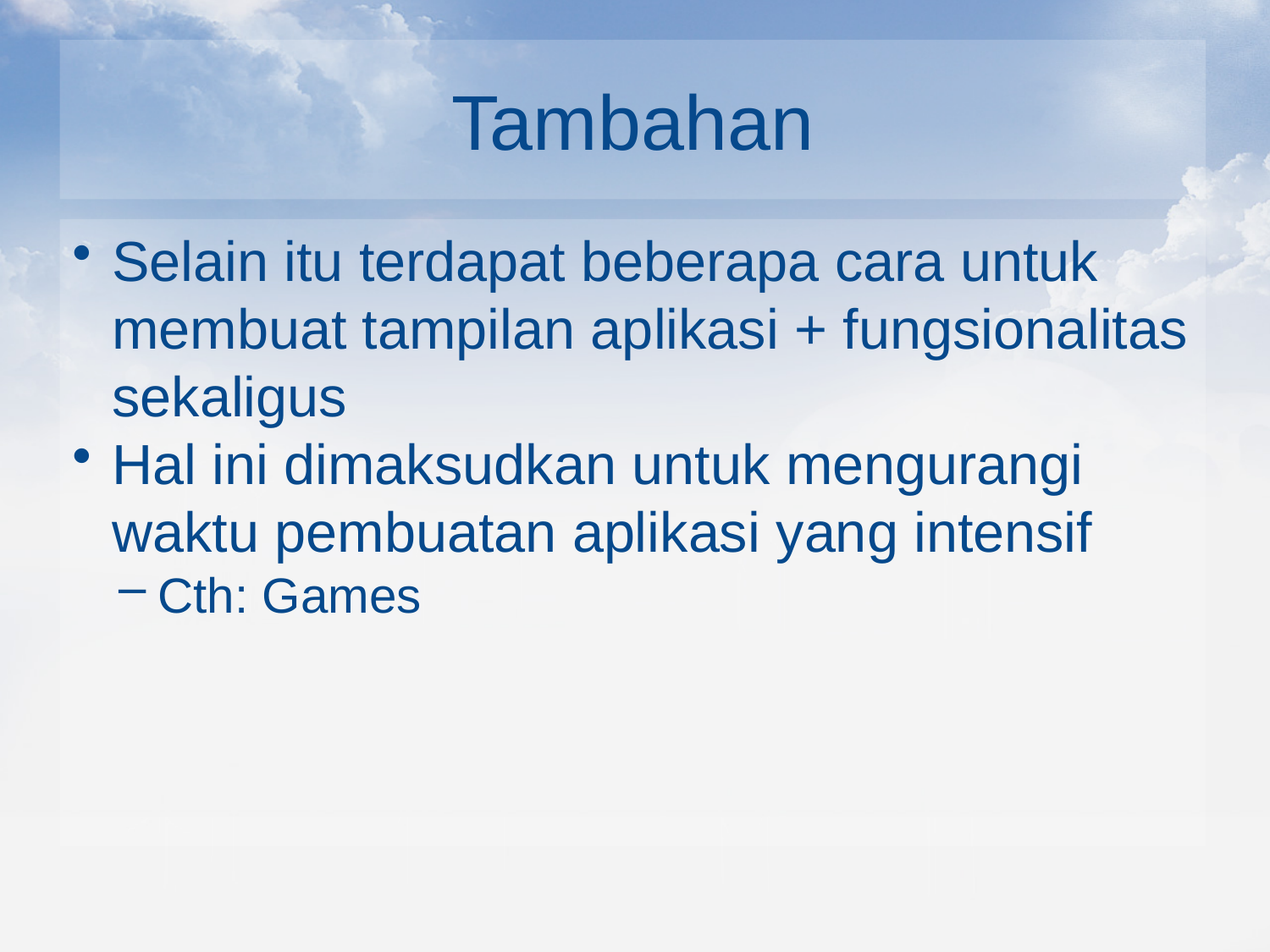

# Tambahan
Selain itu terdapat beberapa cara untuk membuat tampilan aplikasi + fungsionalitas sekaligus
Hal ini dimaksudkan untuk mengurangi waktu pembuatan aplikasi yang intensif
Cth: Games